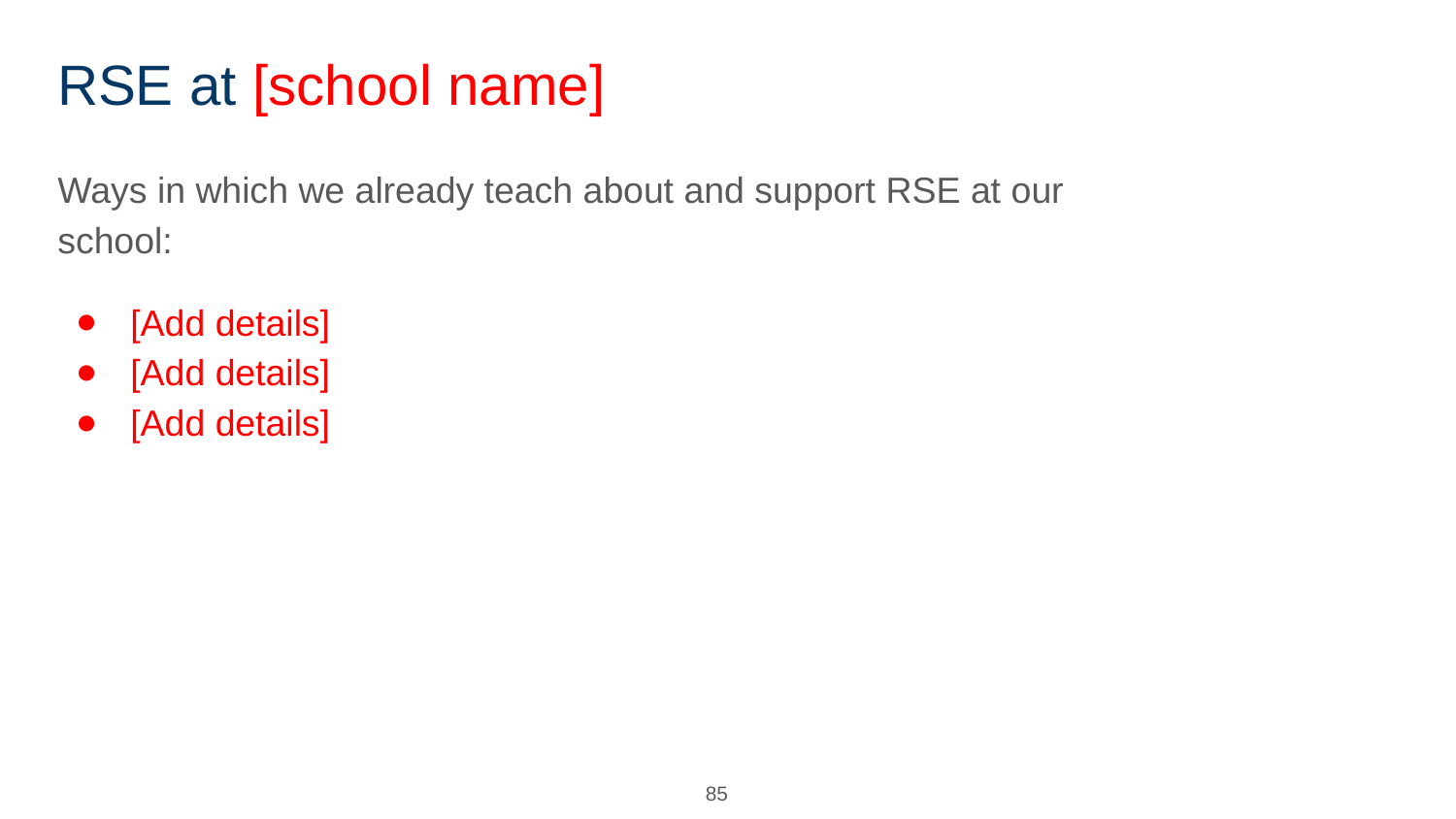

# RSE at [school name]

Ways in which we already teach about and support RSE at our school:
[Add details]
[Add details]
[Add details]

85